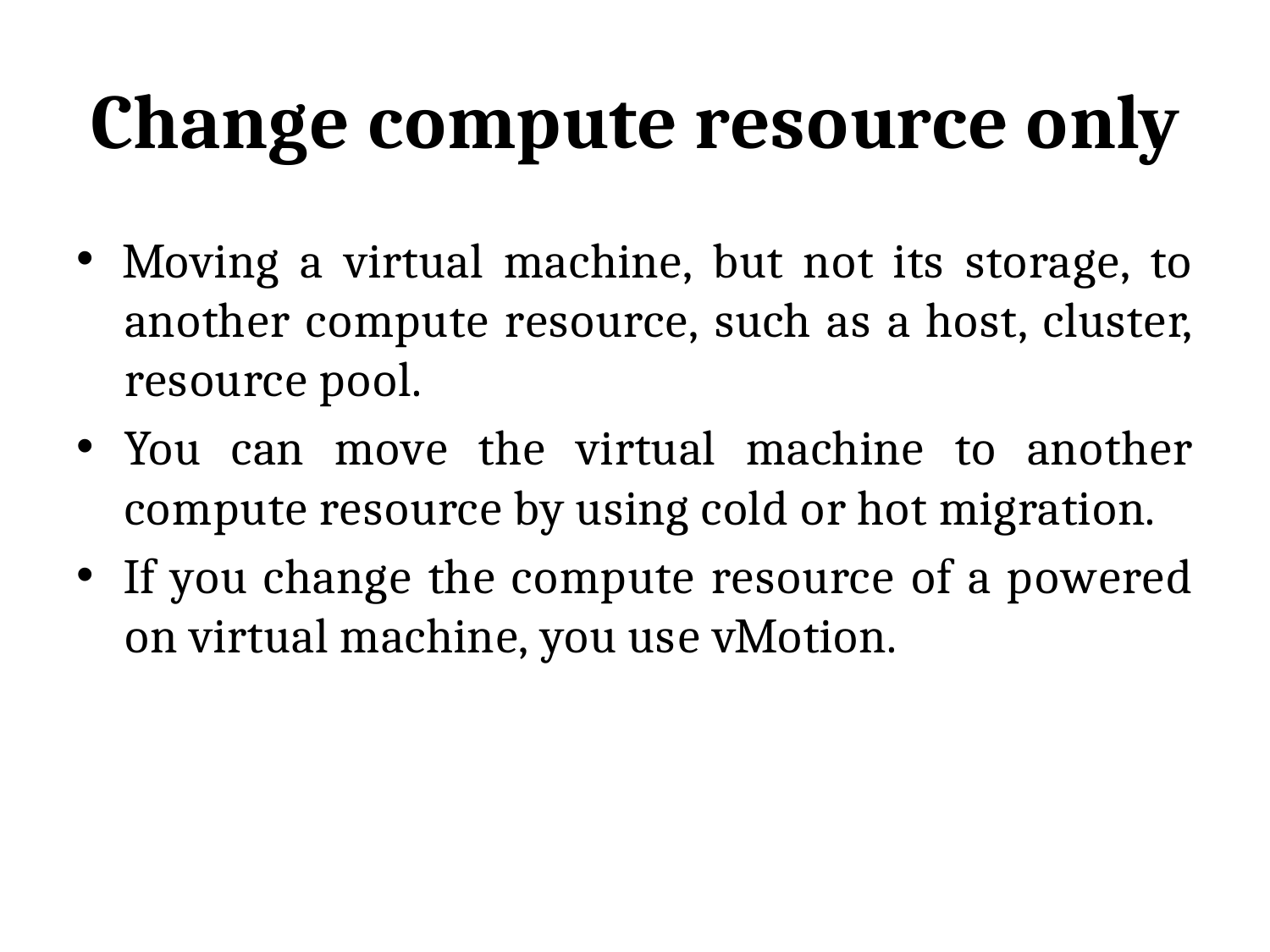

# Change compute resource only
Moving a virtual machine, but not its storage, to another compute resource, such as a host, cluster, resource pool.
You can move the virtual machine to another compute resource by using cold or hot migration.
If you change the compute resource of a powered on virtual machine, you use vMotion.